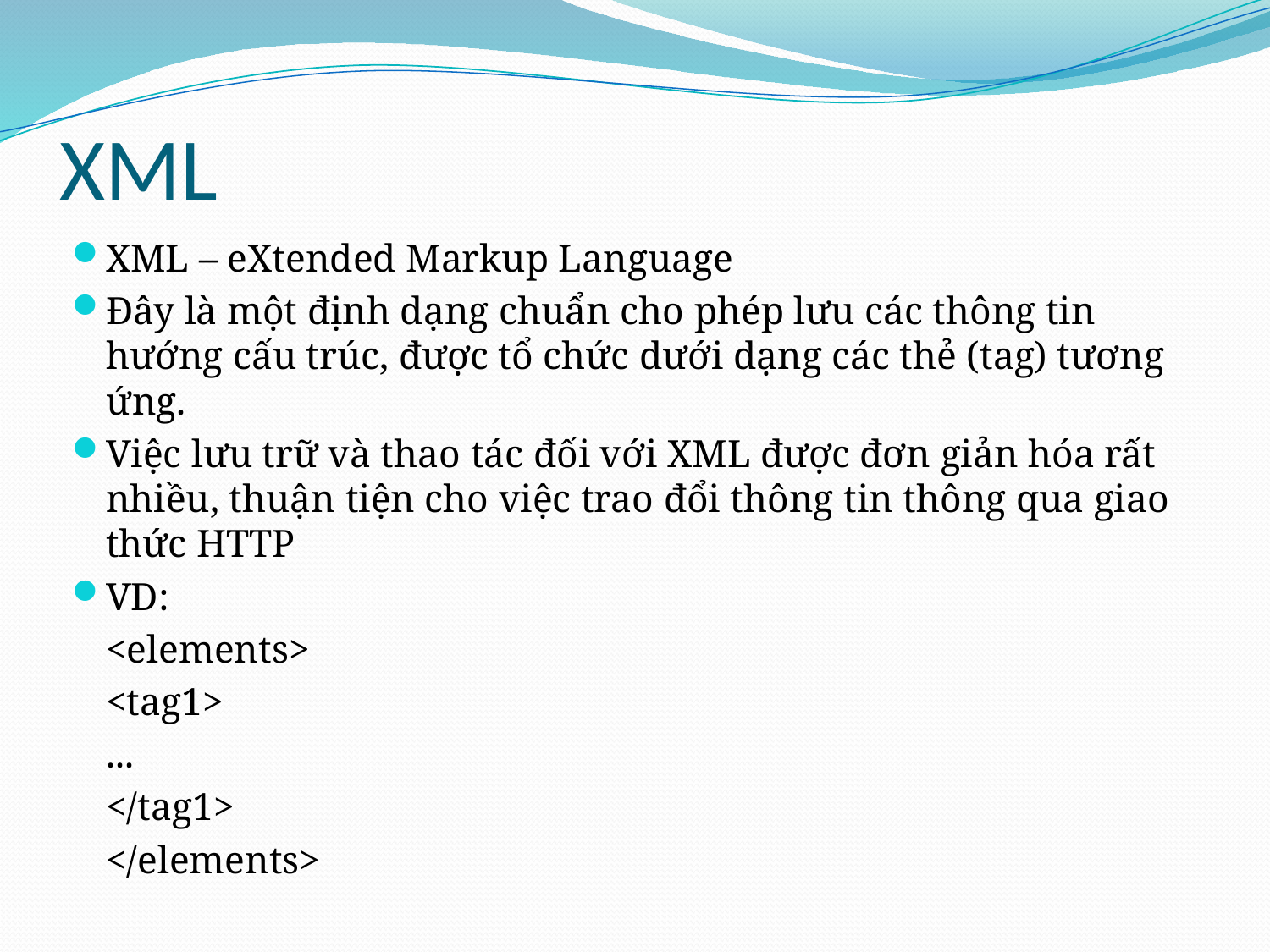

# XML
XML – eXtended Markup Language
Đây là một định dạng chuẩn cho phép lưu các thông tin hướng cấu trúc, được tổ chức dưới dạng các thẻ (tag) tương ứng.
Việc lưu trữ và thao tác đối với XML được đơn giản hóa rất nhiều, thuận tiện cho việc trao đổi thông tin thông qua giao thức HTTP
VD:
	<elements>
		<tag1>
			...
		</tag1>
	</elements>